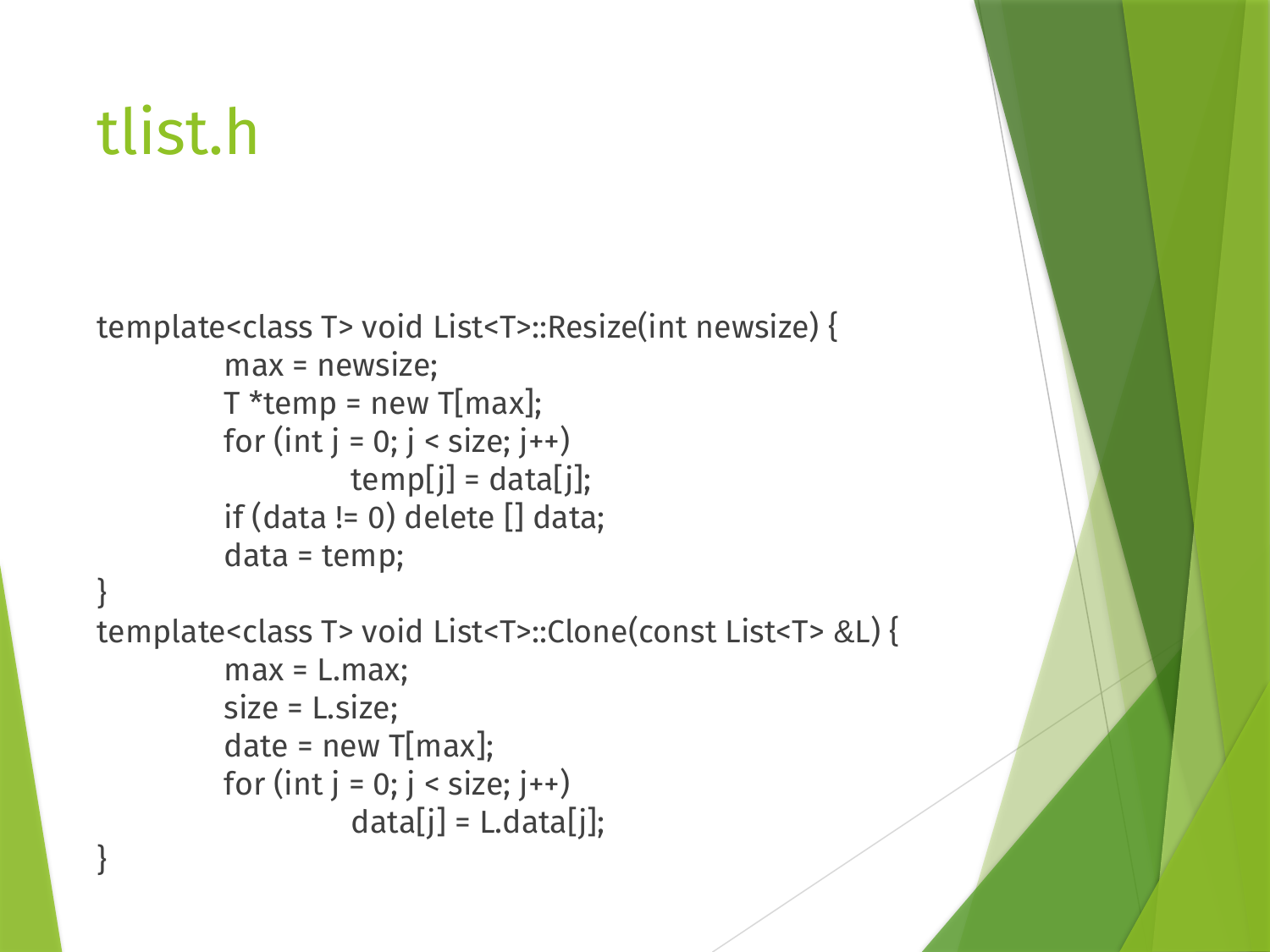

# tlist.h
template<class T> void List<T>::Resize(int newsize) {
	max = newsize;
	T *temp = new T[max];
	for (int j = 0; j < size; j++)
		temp[j] = data[j];
	if (data != 0) delete [] data;
	data = temp;
}
template<class T> void List<T>::Clone(const List<T> &L) {
	max = L.max;
	size = L.size;
	date = new T[max];
	for (int j = 0; j < size; j++)
		data[j] = L.data[j];
}